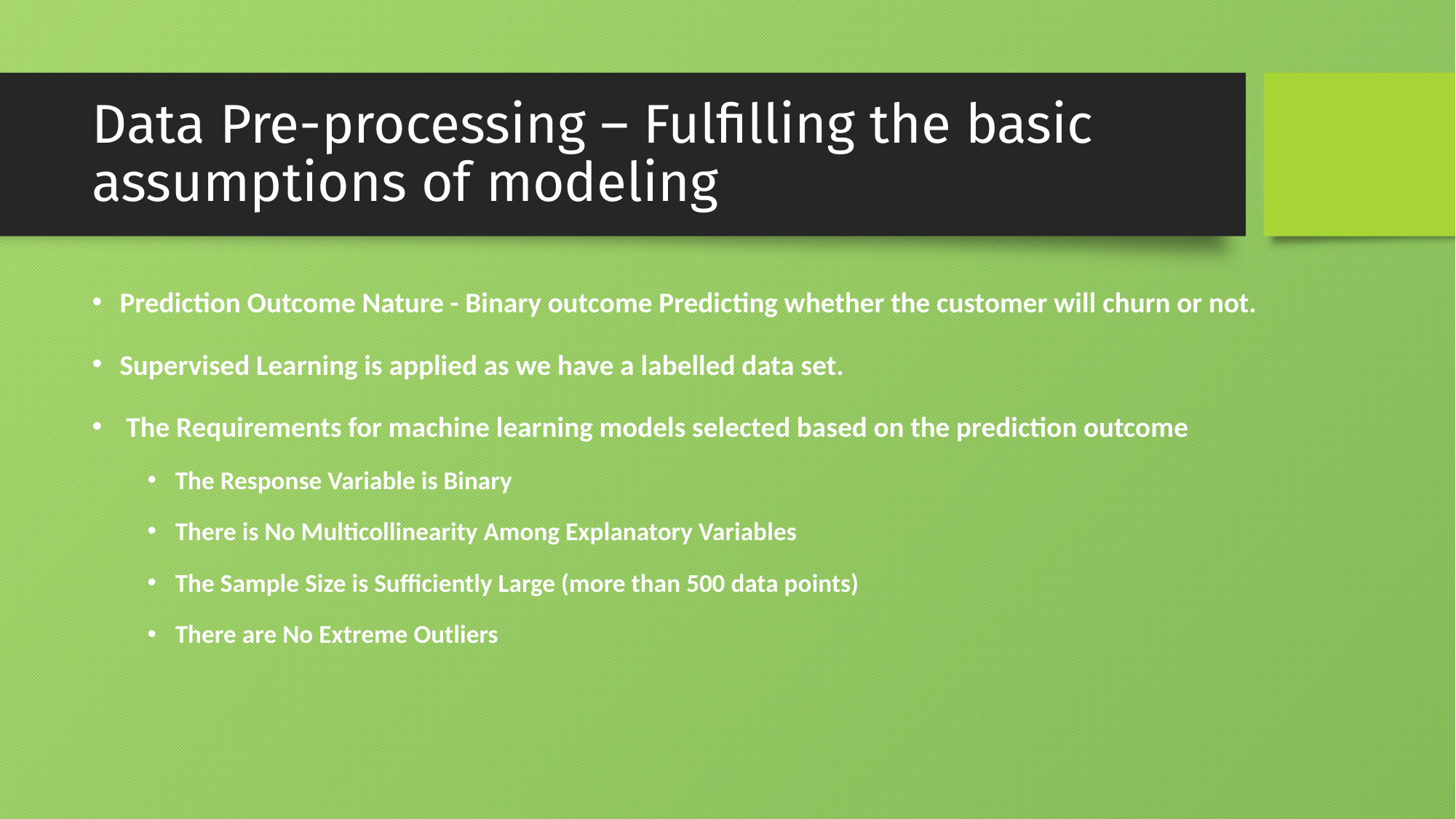

# Data Pre-processing – Fulfilling the basic assumptions of modeling
Prediction Outcome Nature - Binary outcome Predicting whether the customer will churn or not.
Supervised Learning is applied as we have a labelled data set.
 The Requirements for machine learning models selected based on the prediction outcome
The Response Variable is Binary
There is No Multicollinearity Among Explanatory Variables
The Sample Size is Sufficiently Large (more than 500 data points)
There are No Extreme Outliers